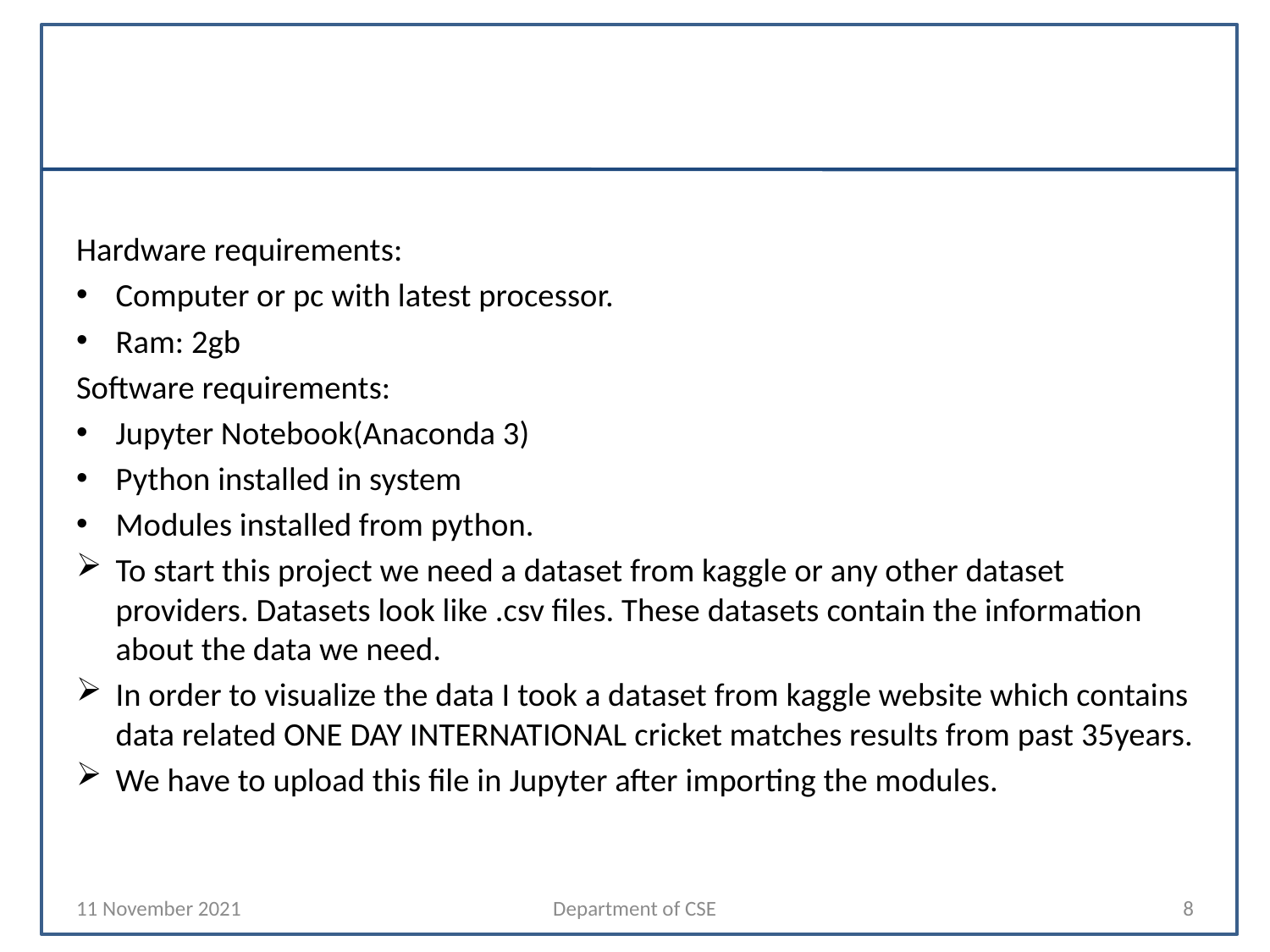

Hardware requirements:
Computer or pc with latest processor.
Ram: 2gb
Software requirements:
Jupyter Notebook(Anaconda 3)
Python installed in system
Modules installed from python.
To start this project we need a dataset from kaggle or any other dataset providers. Datasets look like .csv files. These datasets contain the information about the data we need.
In order to visualize the data I took a dataset from kaggle website which contains data related ONE DAY INTERNATIONAL cricket matches results from past 35years.
We have to upload this file in Jupyter after importing the modules.
11 November 2021
Department of CSE
8